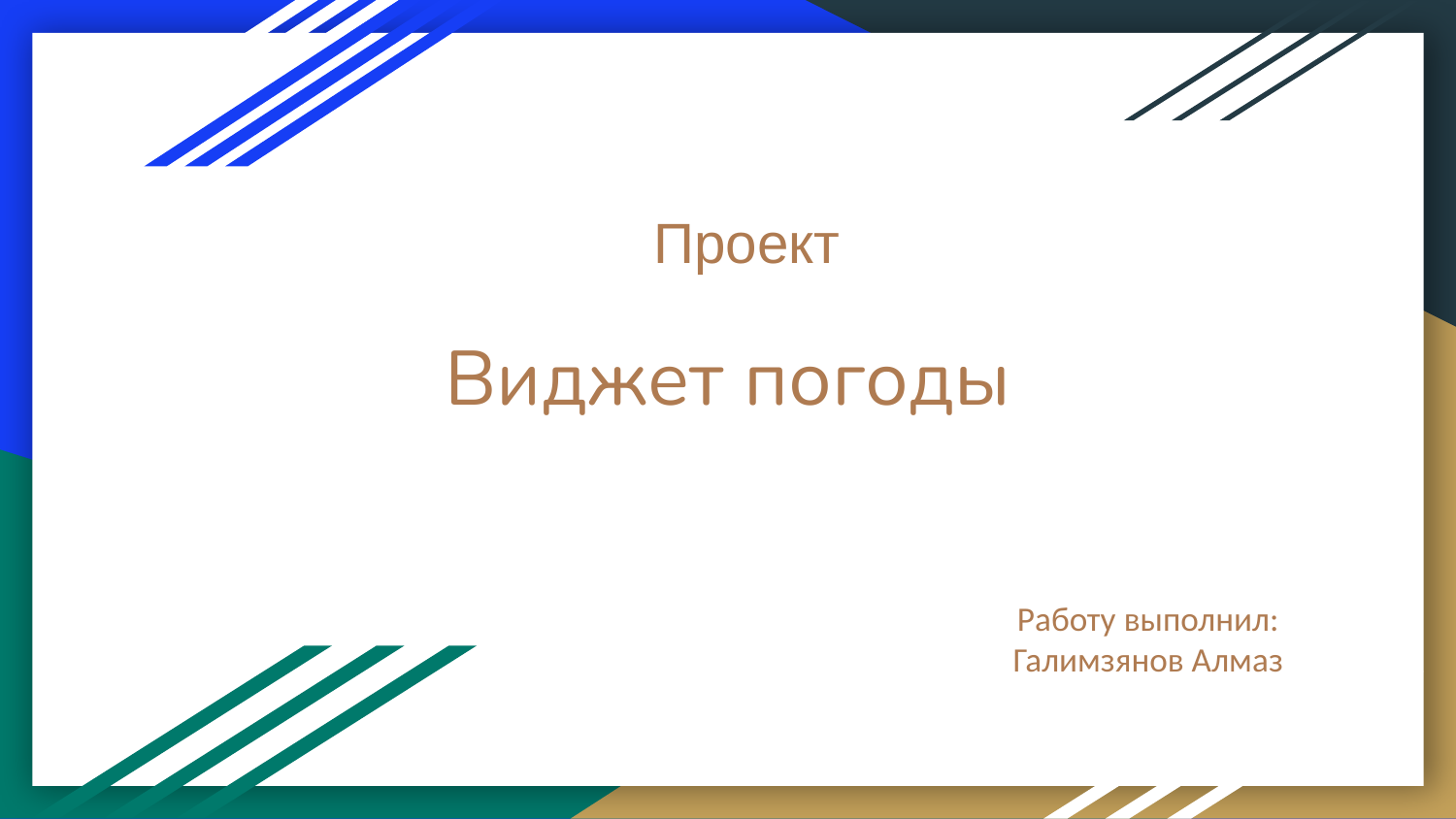

Проект
# Виджет погоды
Работу выполнил:
Галимзянов Алмаз